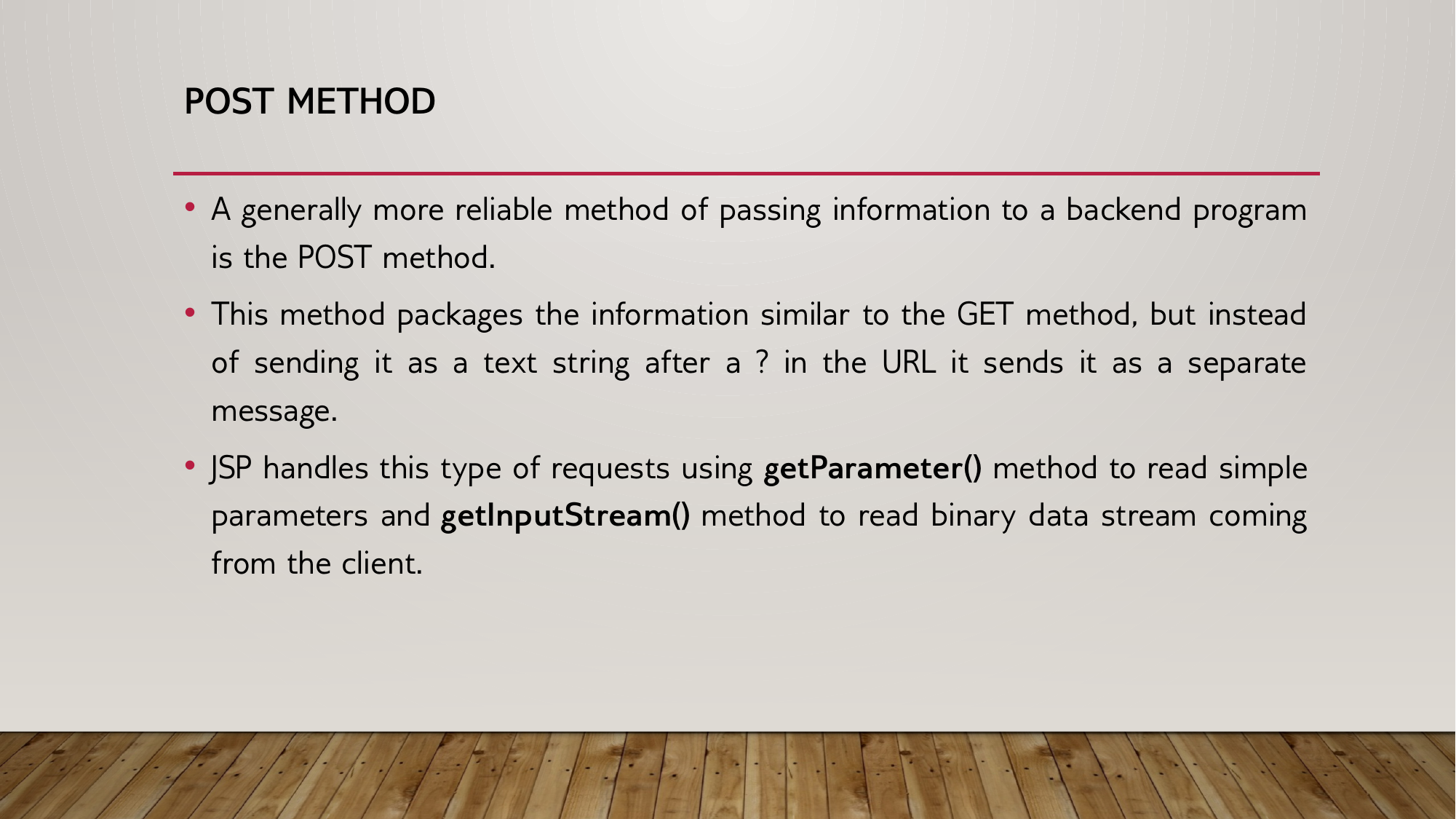

# POST method
A generally more reliable method of passing information to a backend program is the POST method.
This method packages the information similar to the GET method, but instead of sending it as a text string after a ? in the URL it sends it as a separate message.
JSP handles this type of requests using getParameter() method to read simple parameters and getInputStream() method to read binary data stream coming from the client.